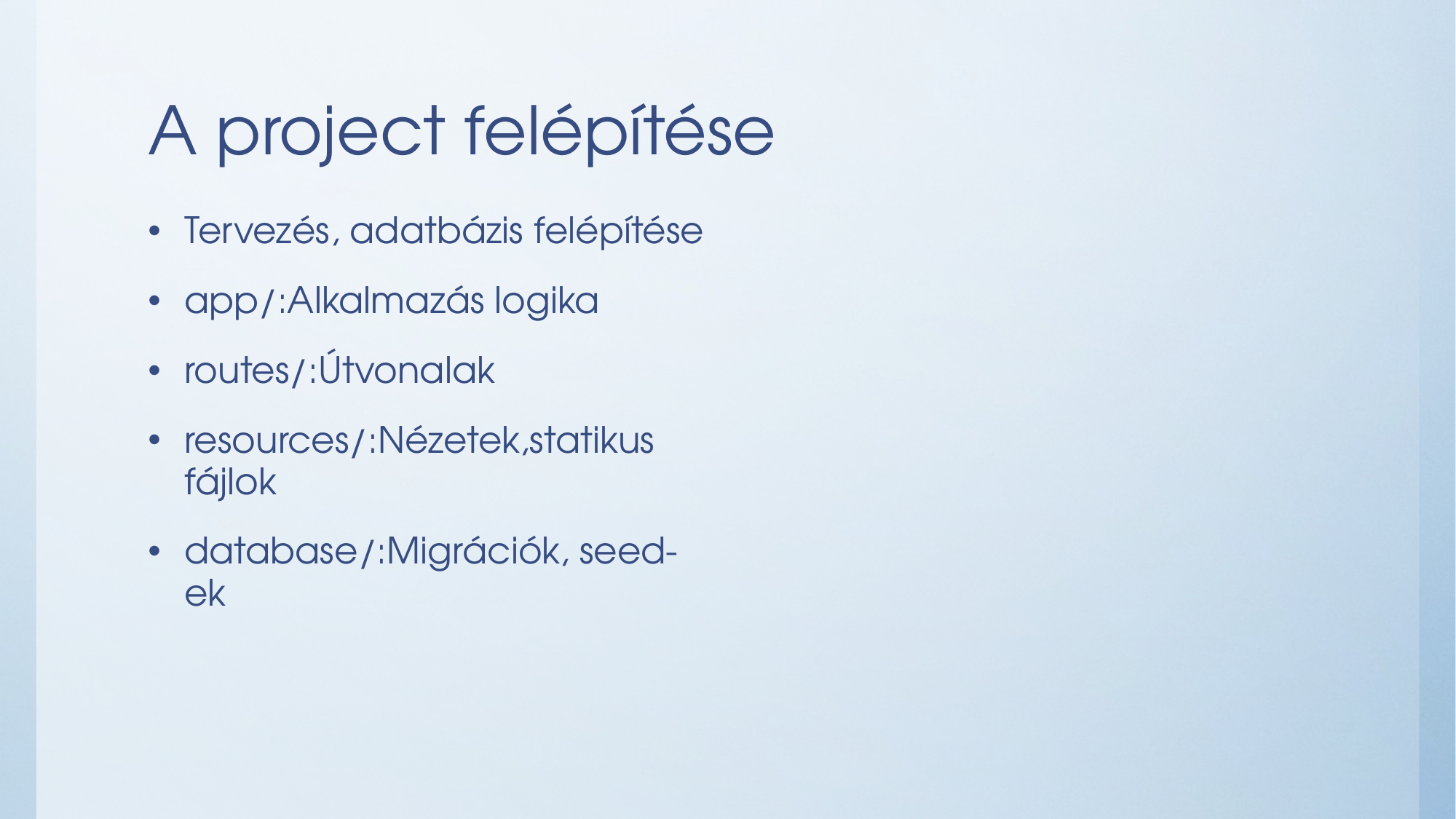

# A project felépítése
Tervezés, adatbázis felépítése
app/:Alkalmazás logika
routes/:Útvonalak
resources/:Nézetek,statikus fájlok
database/:Migrációk, seed-ek